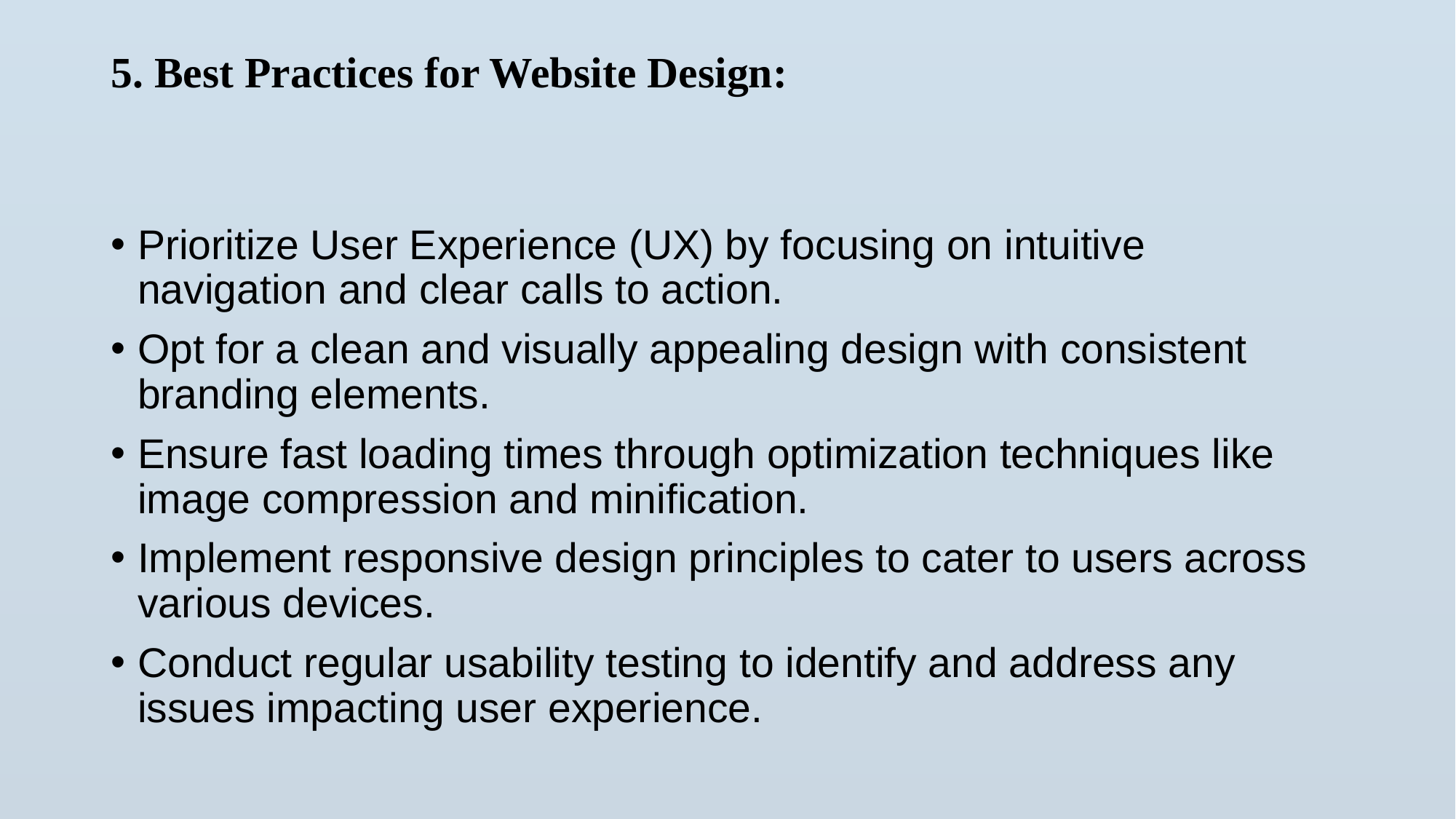

# 5. Best Practices for Website Design:
Prioritize User Experience (UX) by focusing on intuitive navigation and clear calls to action.
Opt for a clean and visually appealing design with consistent branding elements.
Ensure fast loading times through optimization techniques like image compression and minification.
Implement responsive design principles to cater to users across various devices.
Conduct regular usability testing to identify and address any issues impacting user experience.